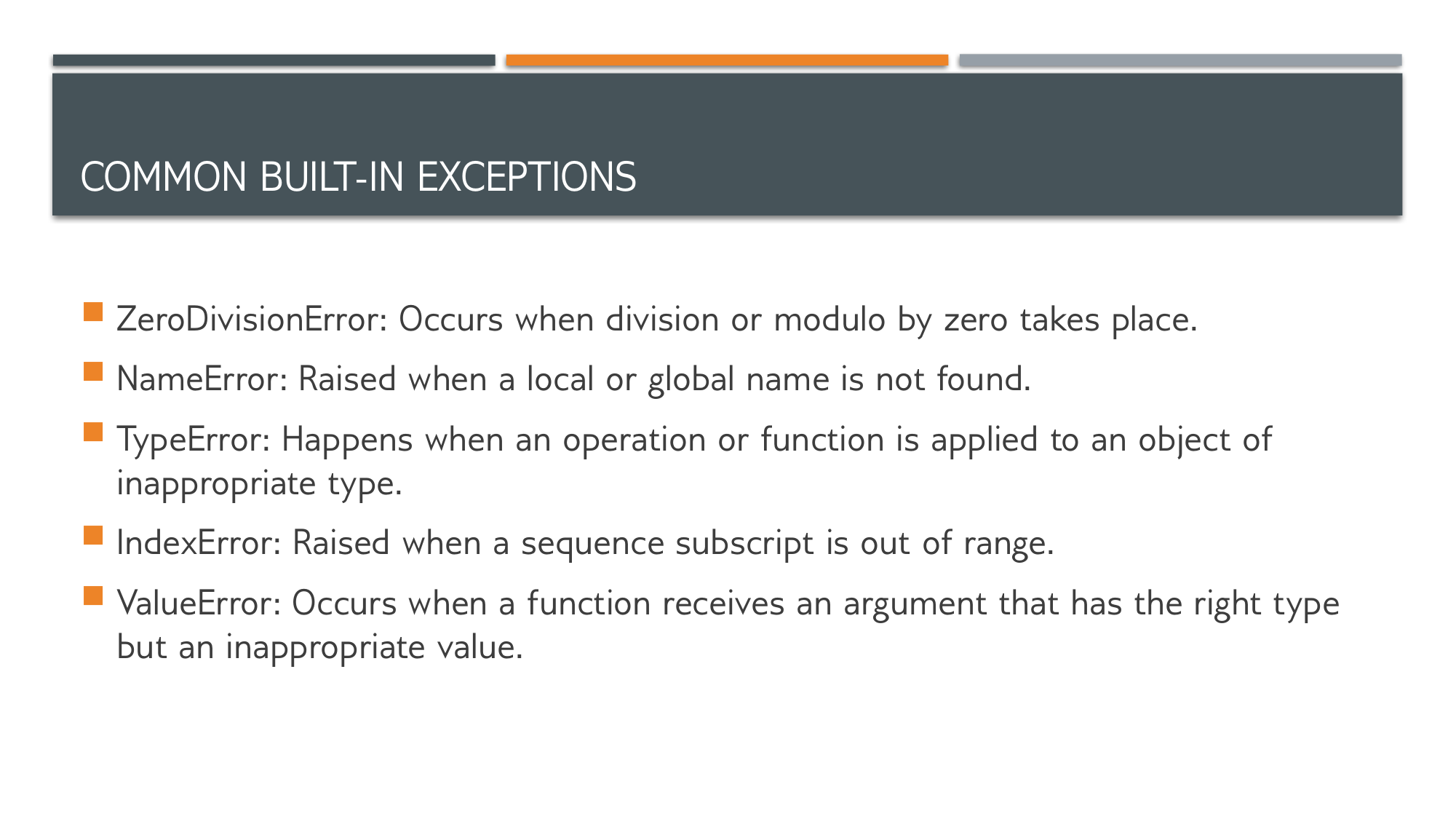

# Common Built-in Exceptions
ZeroDivisionError: Occurs when division or modulo by zero takes place.
NameError: Raised when a local or global name is not found.
TypeError: Happens when an operation or function is applied to an object of inappropriate type.
IndexError: Raised when a sequence subscript is out of range.
ValueError: Occurs when a function receives an argument that has the right type but an inappropriate value.